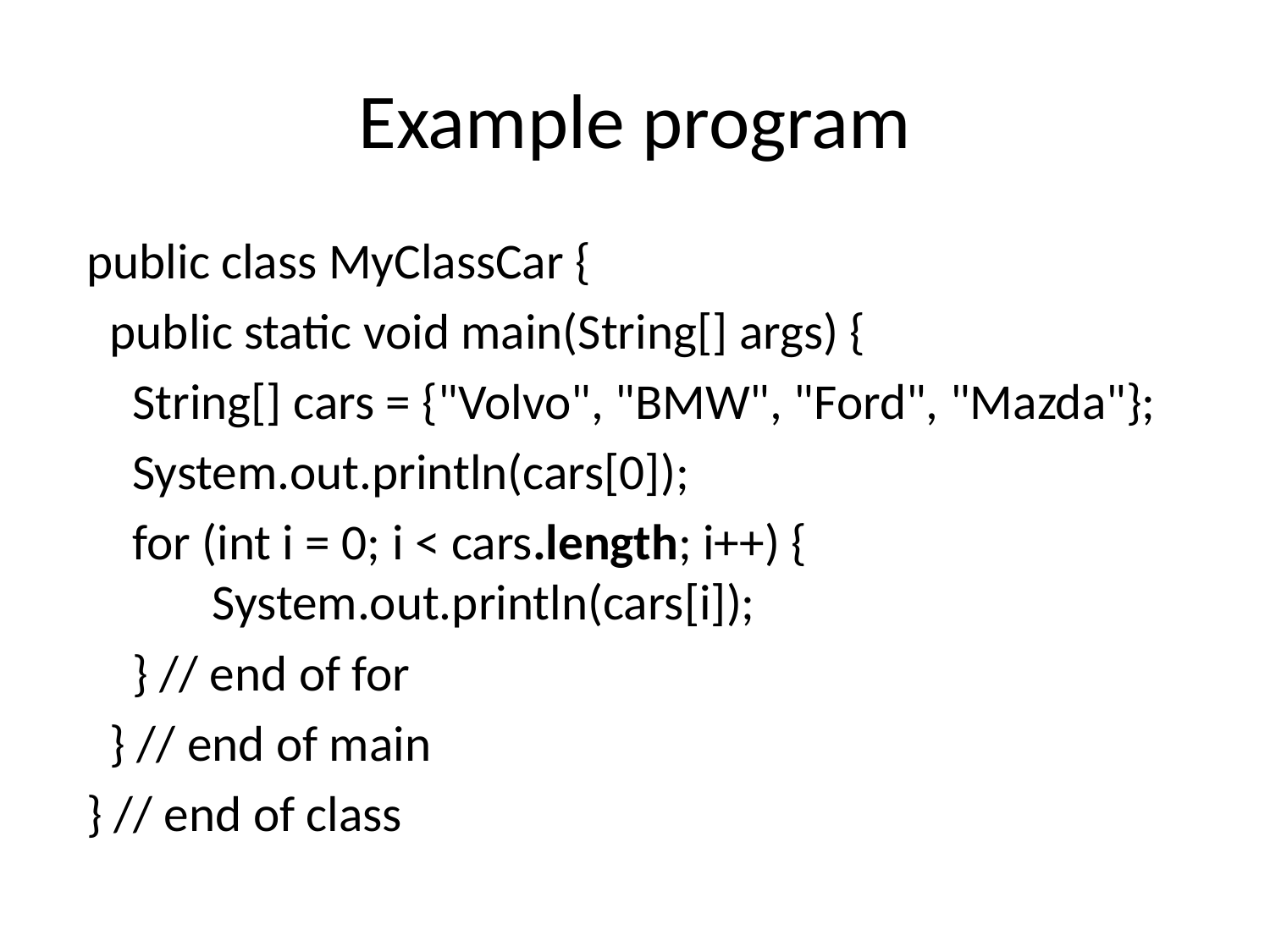

# Example program
public class MyClassCar {
  public static void main(String[] args) {
    String[] cars = {"Volvo", "BMW", "Ford", "Mazda"};
    System.out.println(cars[0]);
    for (int i = 0; i < cars.length; i++) {
       System.out.println(cars[i]);
    } // end of for
  } // end of main
} // end of class